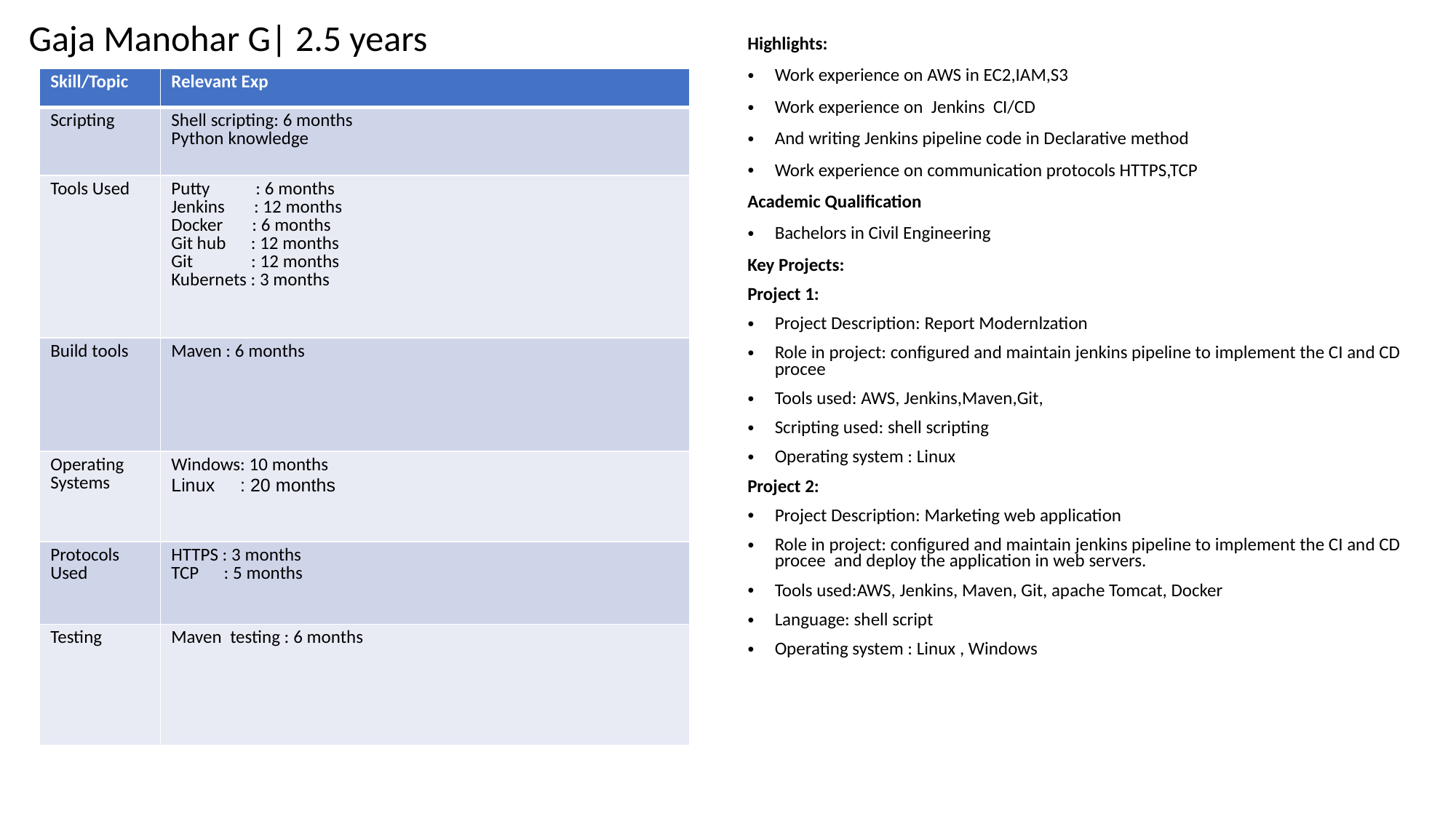

Gaja Manohar G| 2.5 years
Highlights:
Work experience on AWS in EC2,IAM,S3
Work experience on  Jenkins  CI/CD
And writing Jenkins pipeline code in Declarative method
Work experience on communication protocols HTTPS,TCP
Academic Qualification
Bachelors in Civil Engineering
Key Projects:
Project 1:
Project Description: Report Modernlzation
Role in project: configured and maintain jenkins pipeline to implement the CI and CD procee
Tools used: AWS, Jenkins,Maven,Git,
Scripting used: shell scripting
Operating system : Linux
Project 2:
Project Description: Marketing web application
Role in project: configured and maintain jenkins pipeline to implement the CI and CD procee  and deploy the application in web servers.
Tools used:AWS, Jenkins, Maven, Git, apache Tomcat, Docker
Language: shell script
Operating system : Linux , Windows

| Skill/Topic | Relevant Exp |
| --- | --- |
| Scripting | Shell scripting: 6 months Python knowledge |
| Tools Used | Putty : 6 months Jenkins : 12 months Docker : 6 months Git hub : 12 months Git : 12 months Kubernets : 3 months |
| Build tools | Maven : 6 months |
| Operating Systems | Windows: 10 months Linux : 20 months |
| Protocols Used | HTTPS : 3 months TCP : 5 months |
| Testing | Maven testing : 6 months |